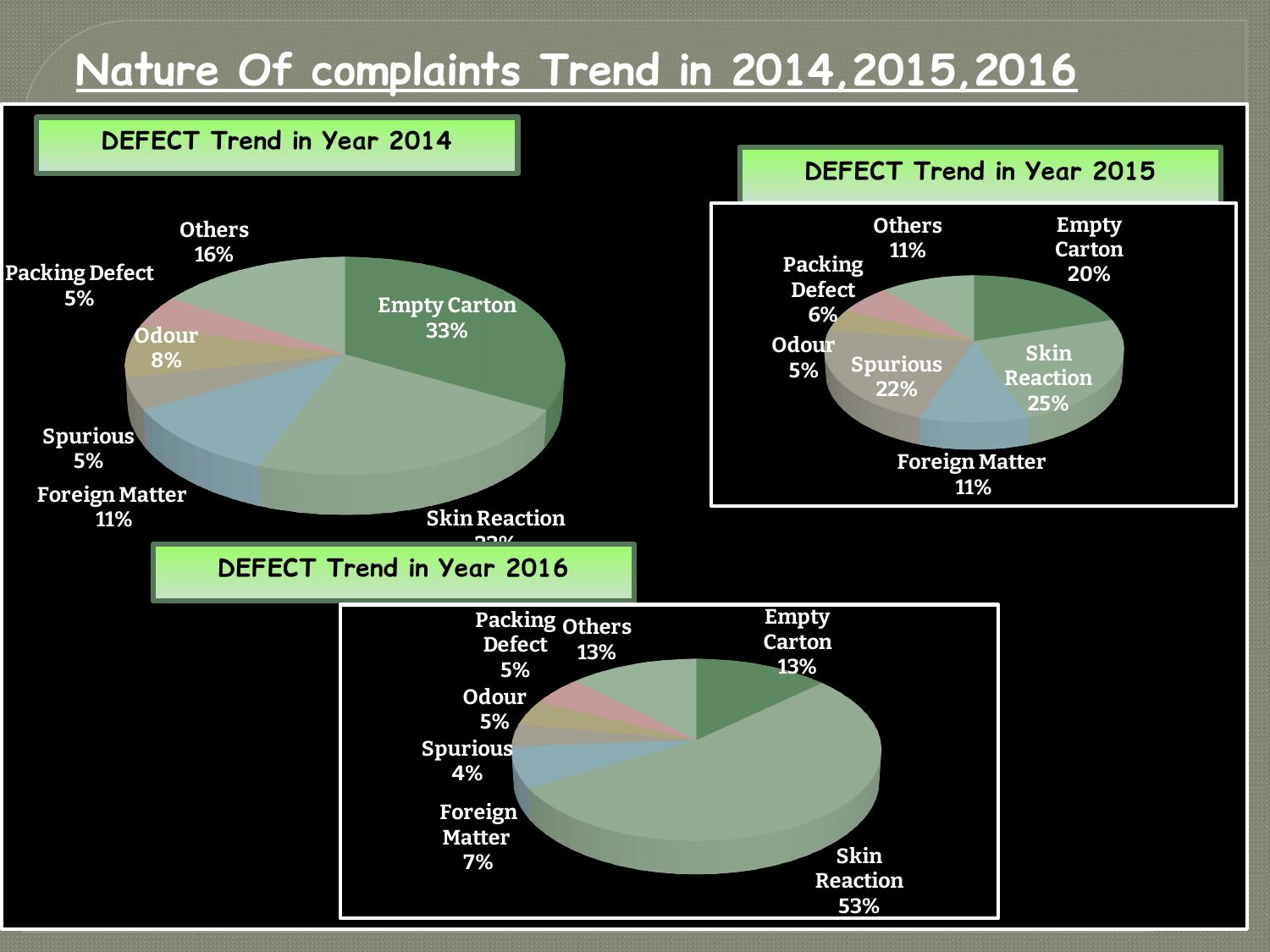

Nature Of complaints Trend in 2014,2015,2016

[unsupported chart]

[unsupported chart]

[unsupported chart]